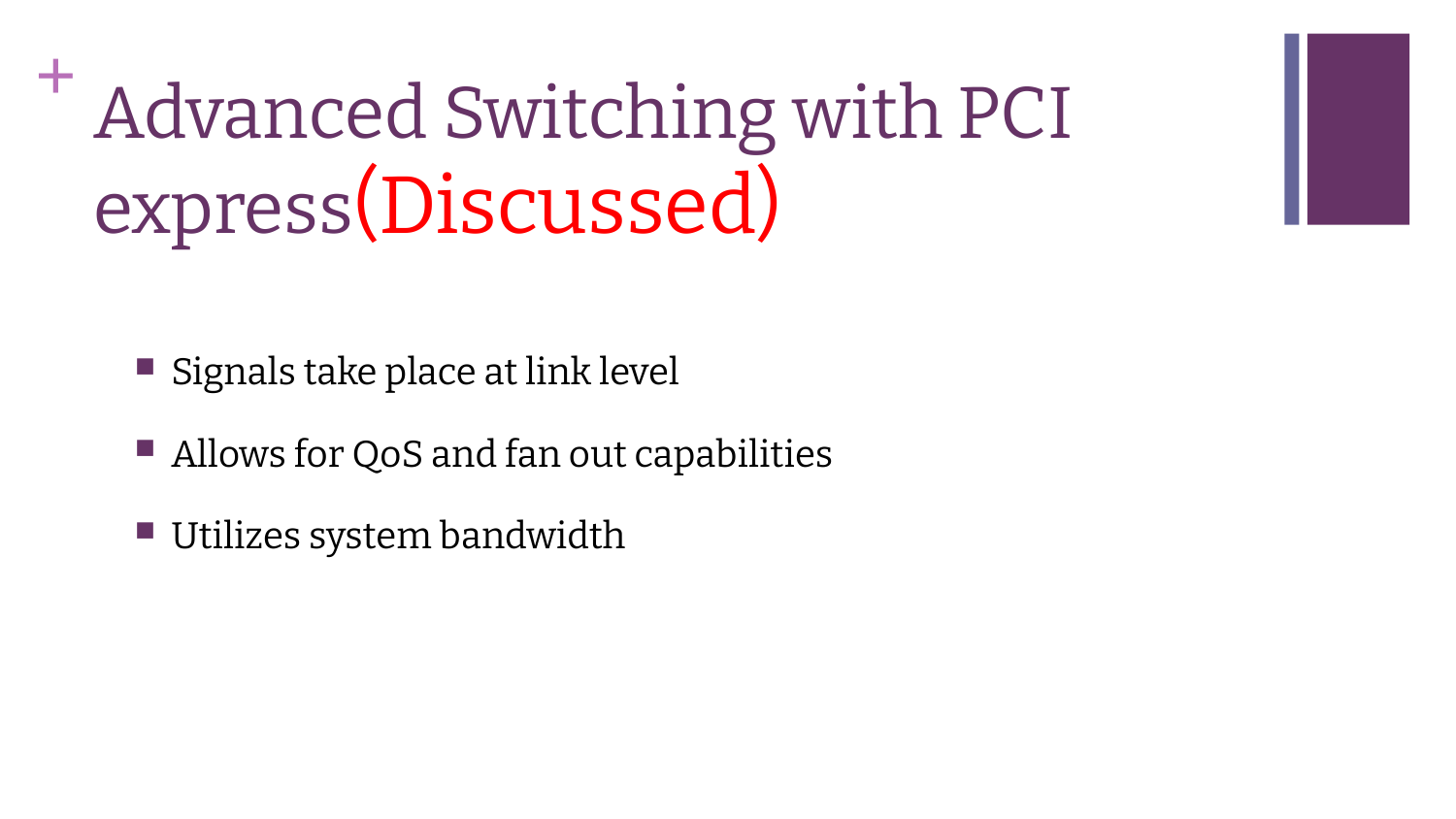

# Advanced Switching with PCI express(Discussed)
Signals take place at link level
Allows for QoS and fan out capabilities
Utilizes system bandwidth